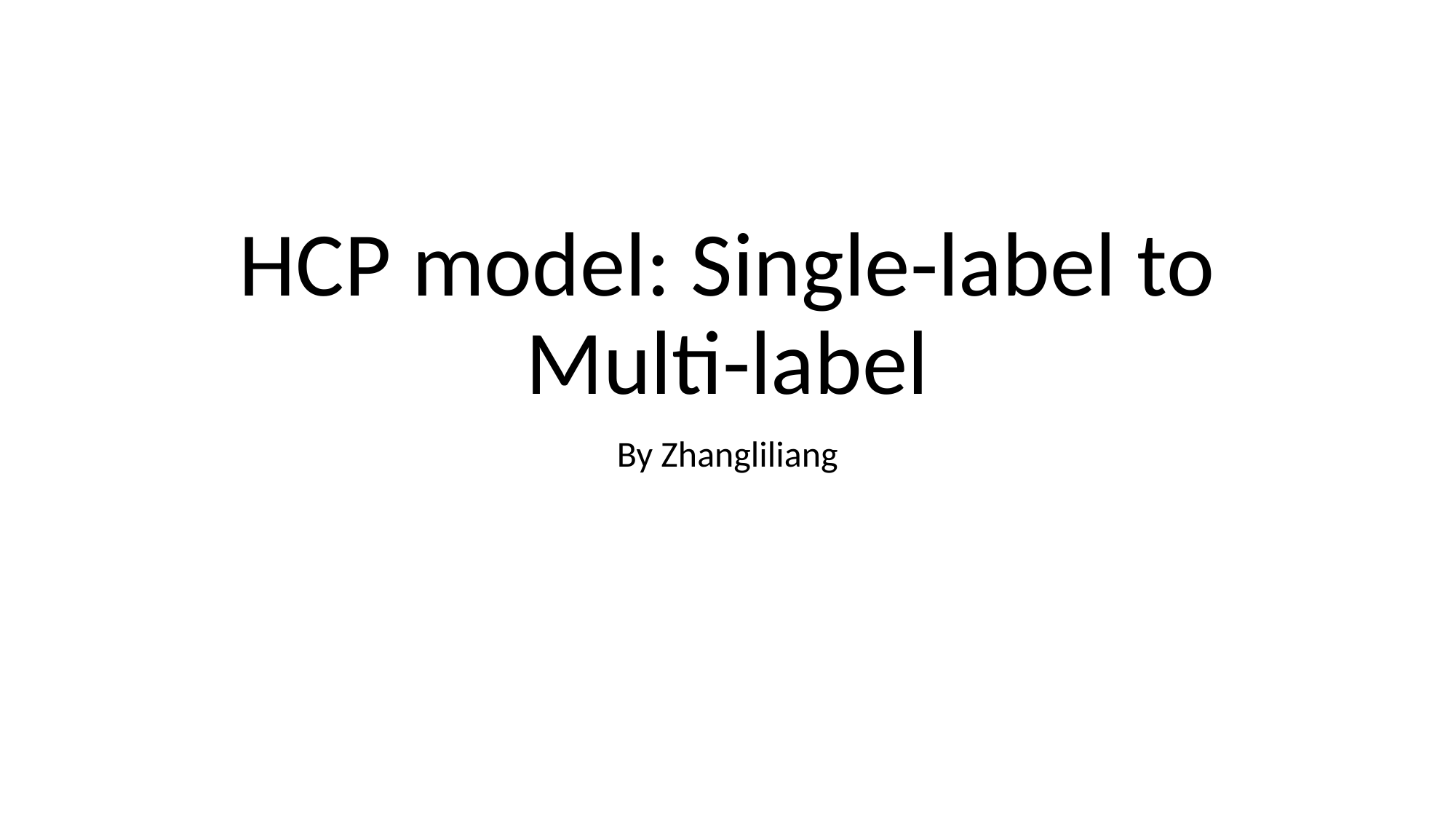

# HCP model: Single-label to Multi-label
By Zhangliliang